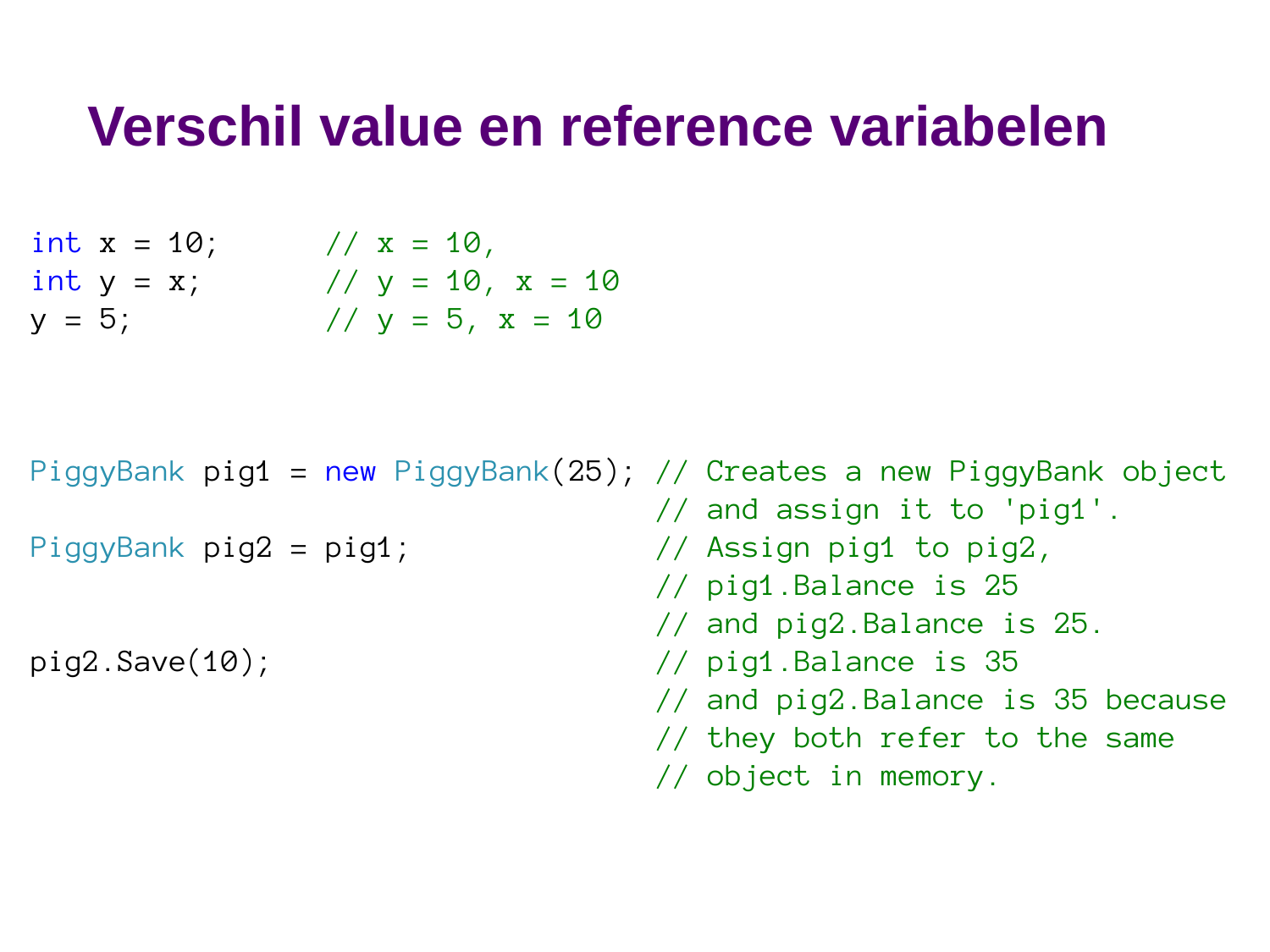

# Verschil value en reference variabelen
int x = 10;      // x = 10,
int y = x;       // y = 10, x = 10
y = 5;           // y = 5, x = 10

PiggyBank pig1 = new PiggyBank(25); // Creates a new PiggyBank object
                                    // and assign it to 'pig1'.
PiggyBank pig2 = pig1;              // Assign pig1 to pig2,
                                    // pig1.Balance is 25
                                    // and pig2.Balance is 25.
pig2.Save(10);                      // pig1.Balance is 35
                                    // and pig2.Balance is 35 because
                                    // they both refer to the same
                                    // object in memory.